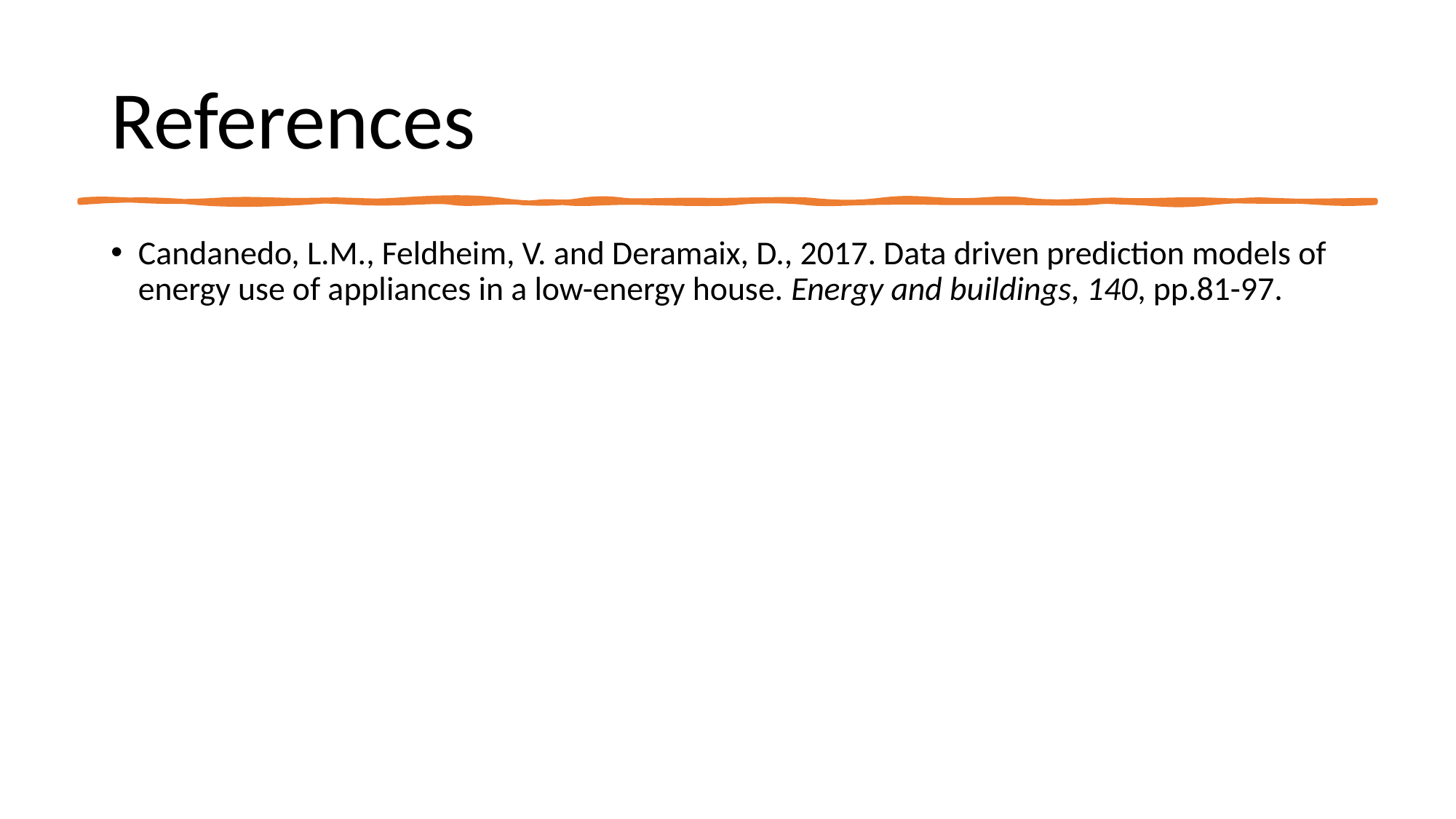

# References

Candanedo, L.M., Feldheim, V. and Deramaix, D., 2017. Data driven prediction models of energy use of appliances in a low-energy house. Energy and buildings, 140, pp.81-97.